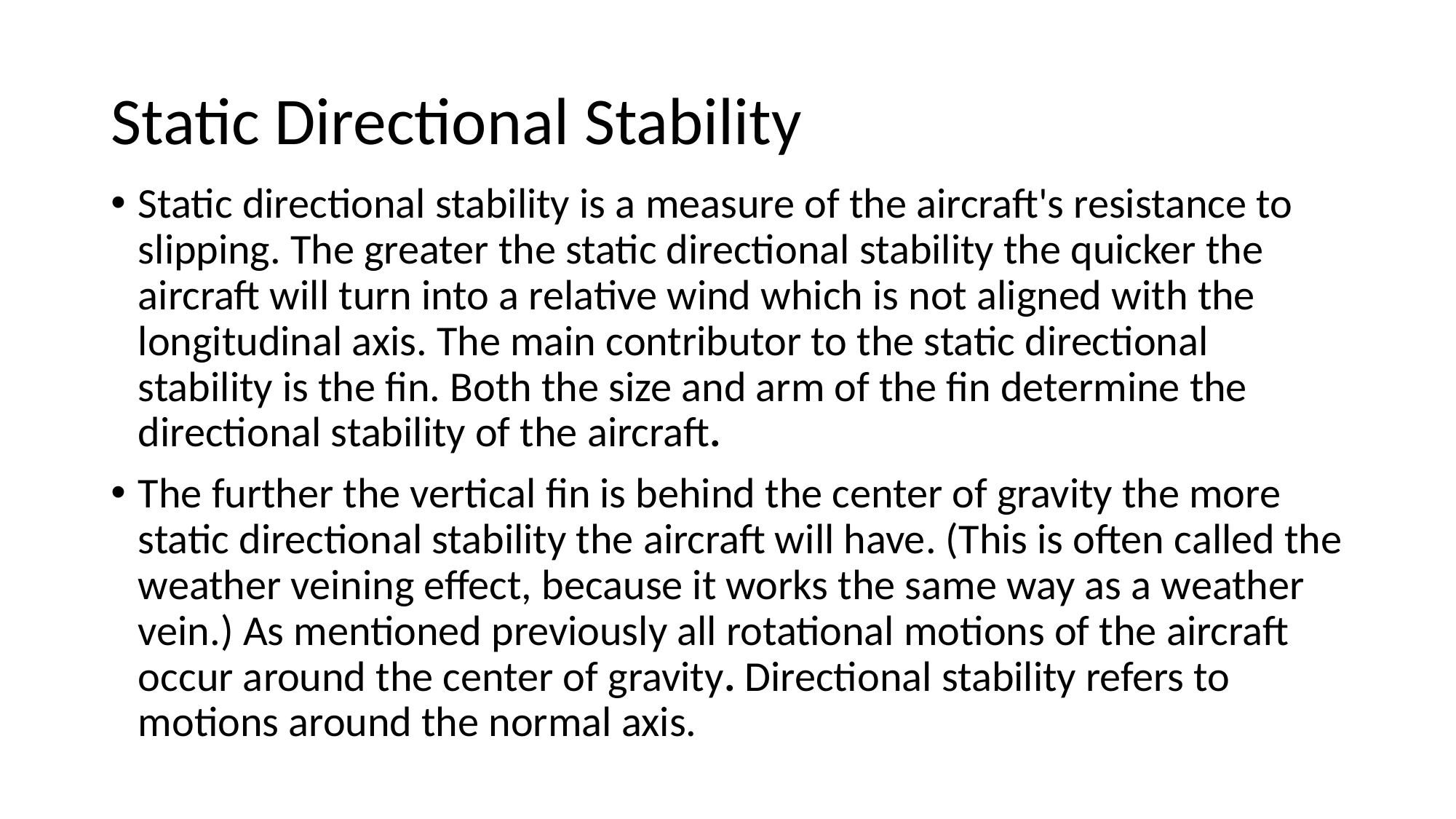

# Static Directional Stability
Static directional stability is a measure of the aircraft's resistance to slipping. The greater the static directional stability the quicker the aircraft will turn into a relative wind which is not aligned with the longitudinal axis. The main contributor to the static directional stability is the fin. Both the size and arm of the fin determine the directional stability of the aircraft.
The further the vertical fin is behind the center of gravity the more static directional stability the aircraft will have. (This is often called the weather veining effect, because it works the same way as a weather vein.) As mentioned previously all rotational motions of the aircraft occur around the center of gravity. Directional stability refers to motions around the normal axis.